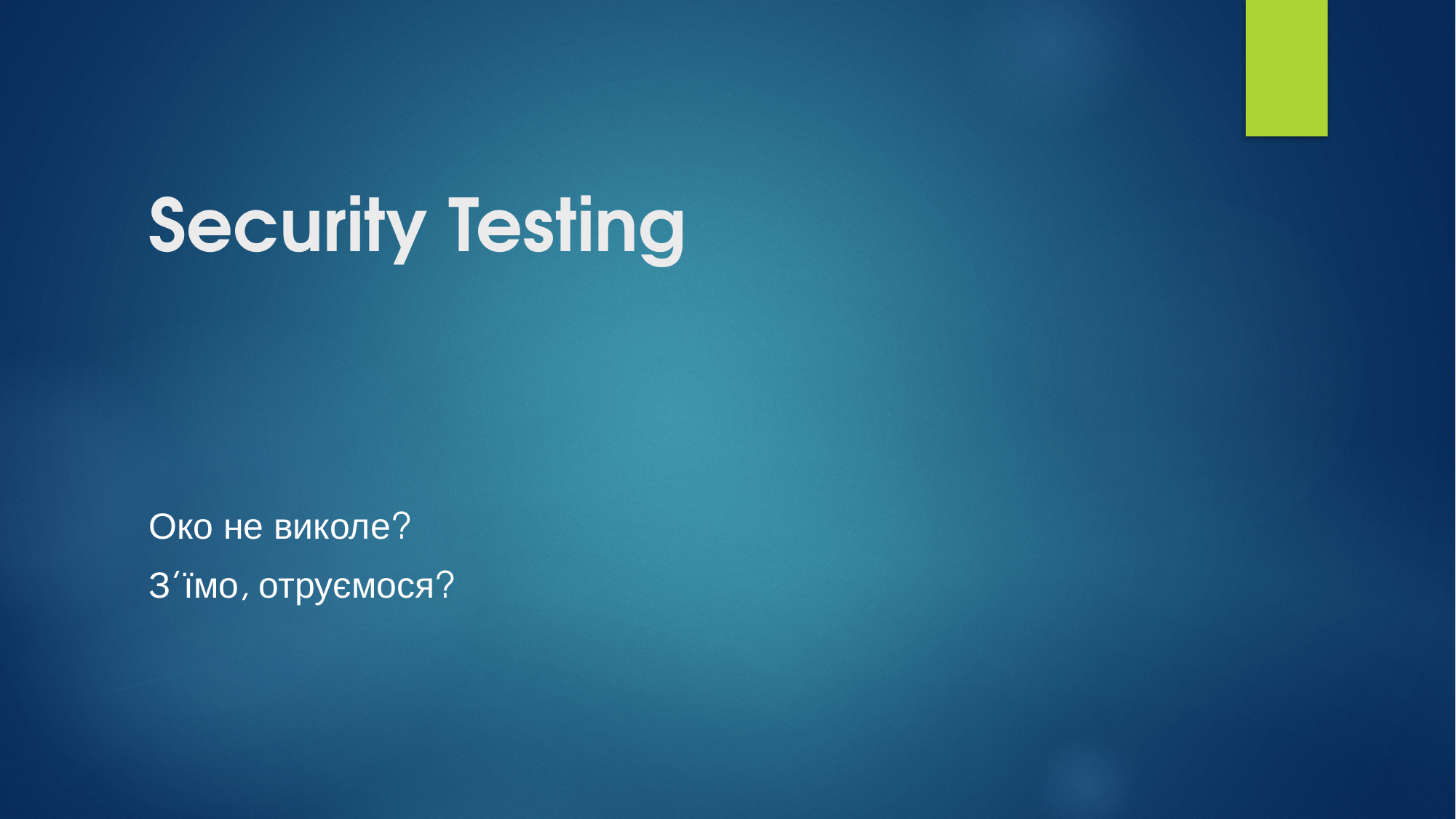

# Security Testing
Око не виколе?
З’їмо, отруємося?